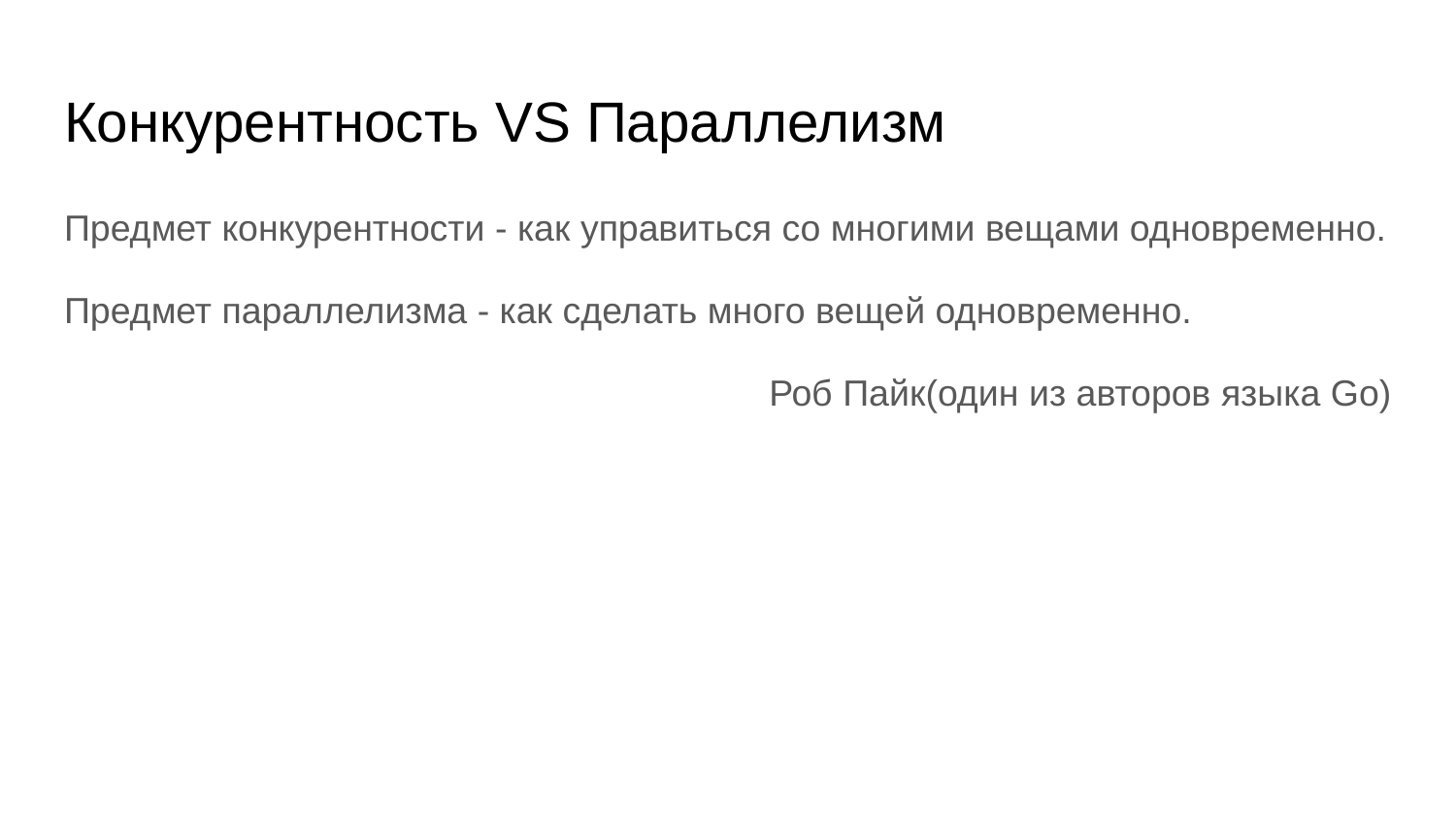

# Конкурентность VS Параллелизм
Предмет конкурентности - как управиться со многими вещами одновременно.
Предмет параллелизма - как сделать много вещей одновременно.
Роб Пайк(один из авторов языка Go)